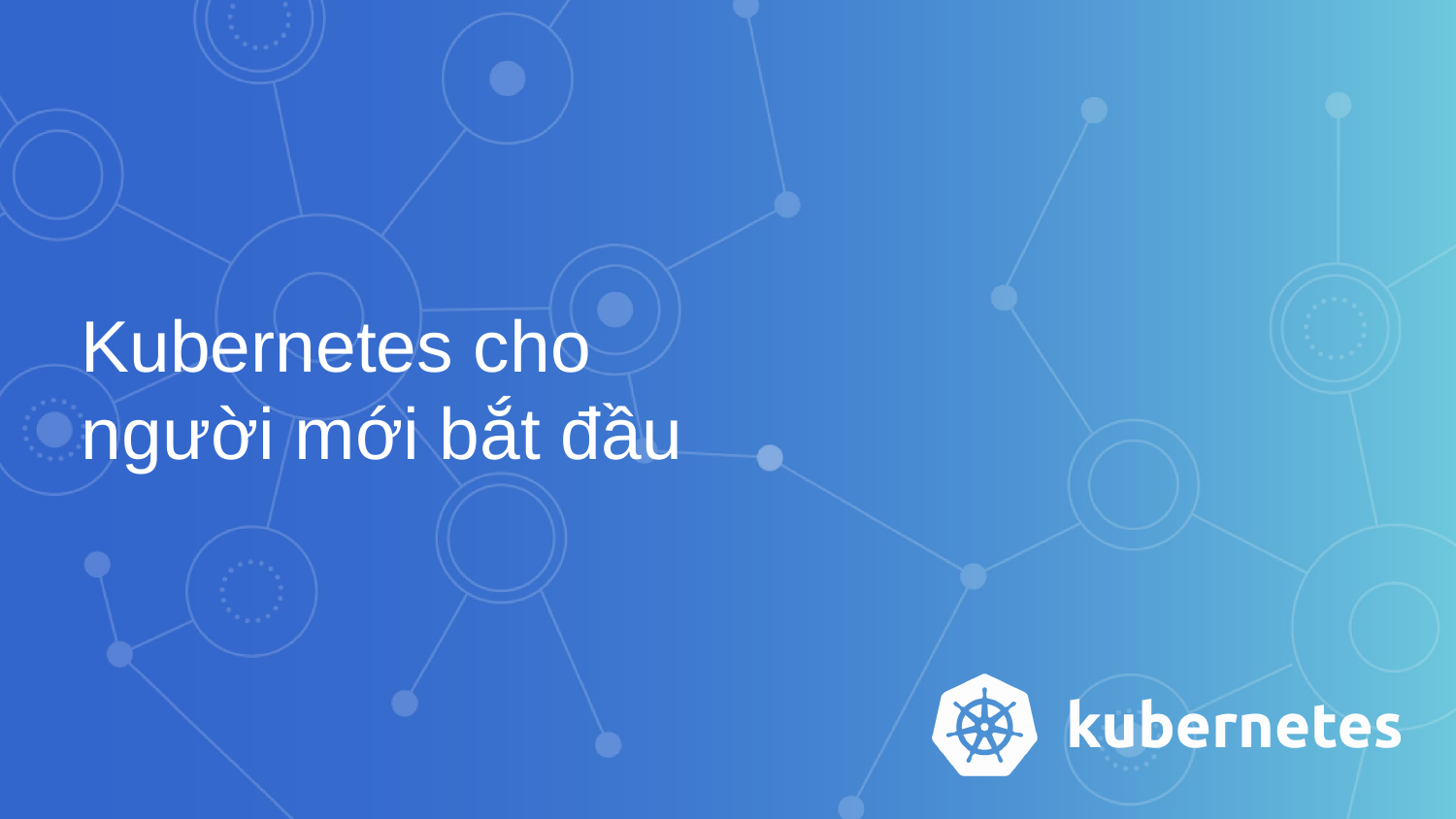

# Kubernetes cho người mới bắt đầu